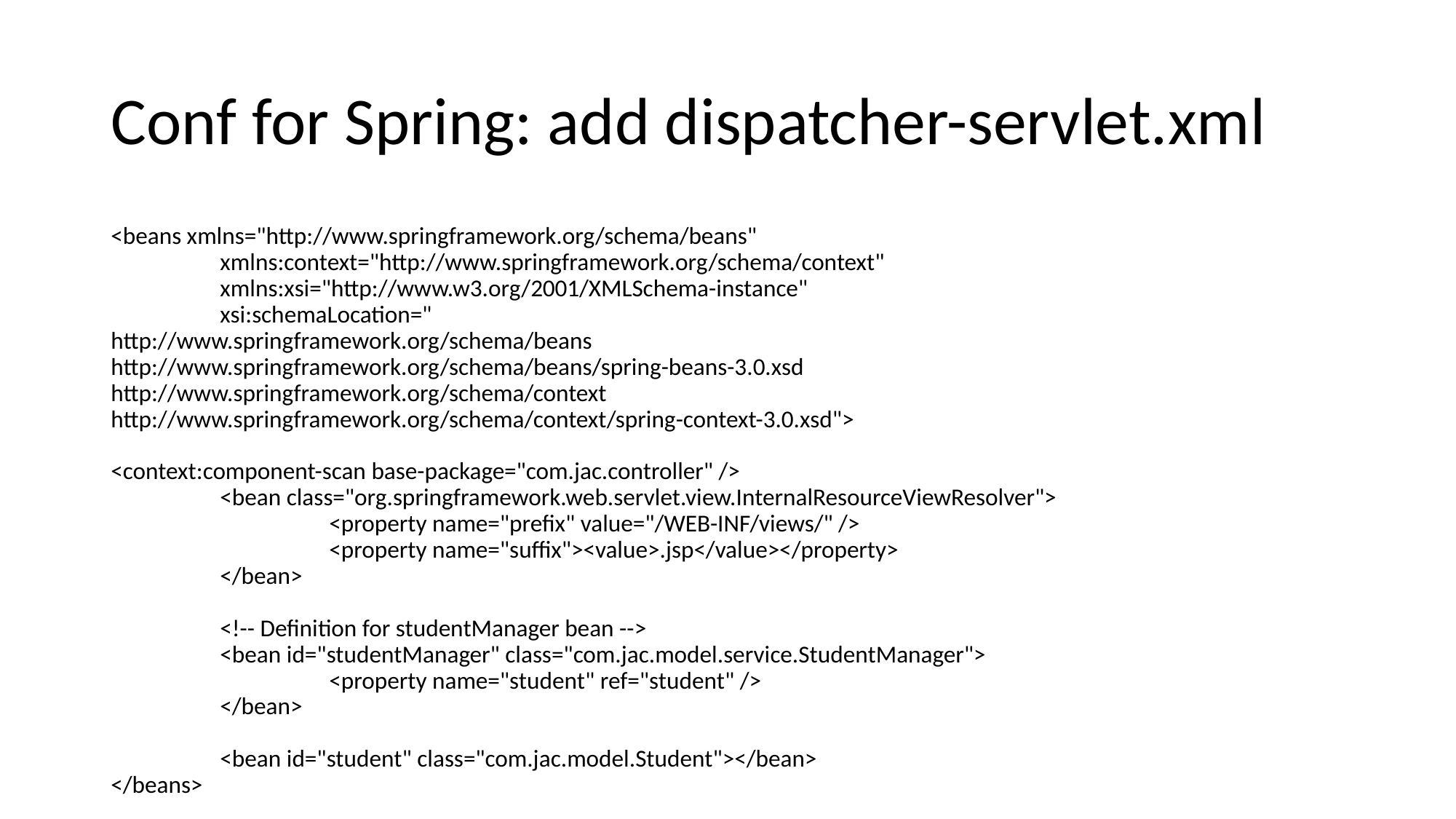

# Conf for Spring: add dispatcher-servlet.xml
<beans xmlns="http://www.springframework.org/schema/beans"
	xmlns:context="http://www.springframework.org/schema/context"
	xmlns:xsi="http://www.w3.org/2001/XMLSchema-instance"
	xsi:schemaLocation="
http://www.springframework.org/schema/beans
http://www.springframework.org/schema/beans/spring-beans-3.0.xsd
http://www.springframework.org/schema/context
http://www.springframework.org/schema/context/spring-context-3.0.xsd">

<context:component-scan base-package="com.jac.controller" />
	<bean class="org.springframework.web.servlet.view.InternalResourceViewResolver">
		<property name="prefix" value="/WEB-INF/views/" />
		<property name="suffix"><value>.jsp</value></property>
	</bean>

	<!-- Definition for studentManager bean -->
	<bean id="studentManager" class="com.jac.model.service.StudentManager">
		<property name="student" ref="student" />
	</bean>

	<bean id="student" class="com.jac.model.Student"></bean>
</beans>